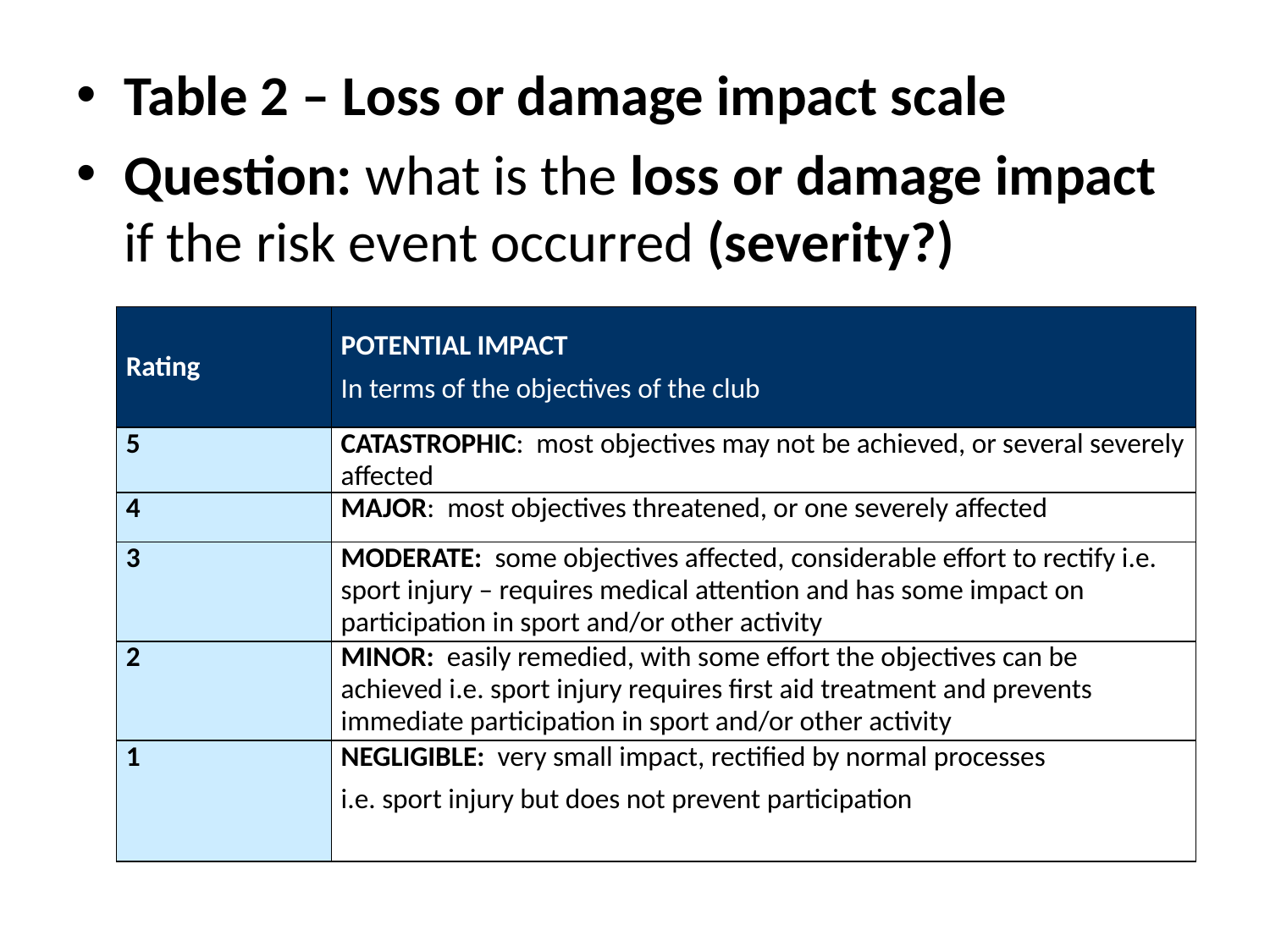

Table 2 – Loss or damage impact scale
Question: what is the loss or damage impact if the risk event occurred (severity?)

| Rating | POTENTIAL IMPACT In terms of the objectives of the club |
| --- | --- |
| 5 | CATASTROPHIC: most objectives may not be achieved, or several severely affected |
| 4 | MAJOR: most objectives threatened, or one severely affected |
| 3 | MODERATE: some objectives affected, considerable effort to rectify i.e. sport injury – requires medical attention and has some impact on participation in sport and/or other activity |
| 2 | MINOR: easily remedied, with some effort the objectives can be achieved i.e. sport injury requires first aid treatment and prevents immediate participation in sport and/or other activity |
| 1 | NEGLIGIBLE: very small impact, rectified by normal processes i.e. sport injury but does not prevent participation |